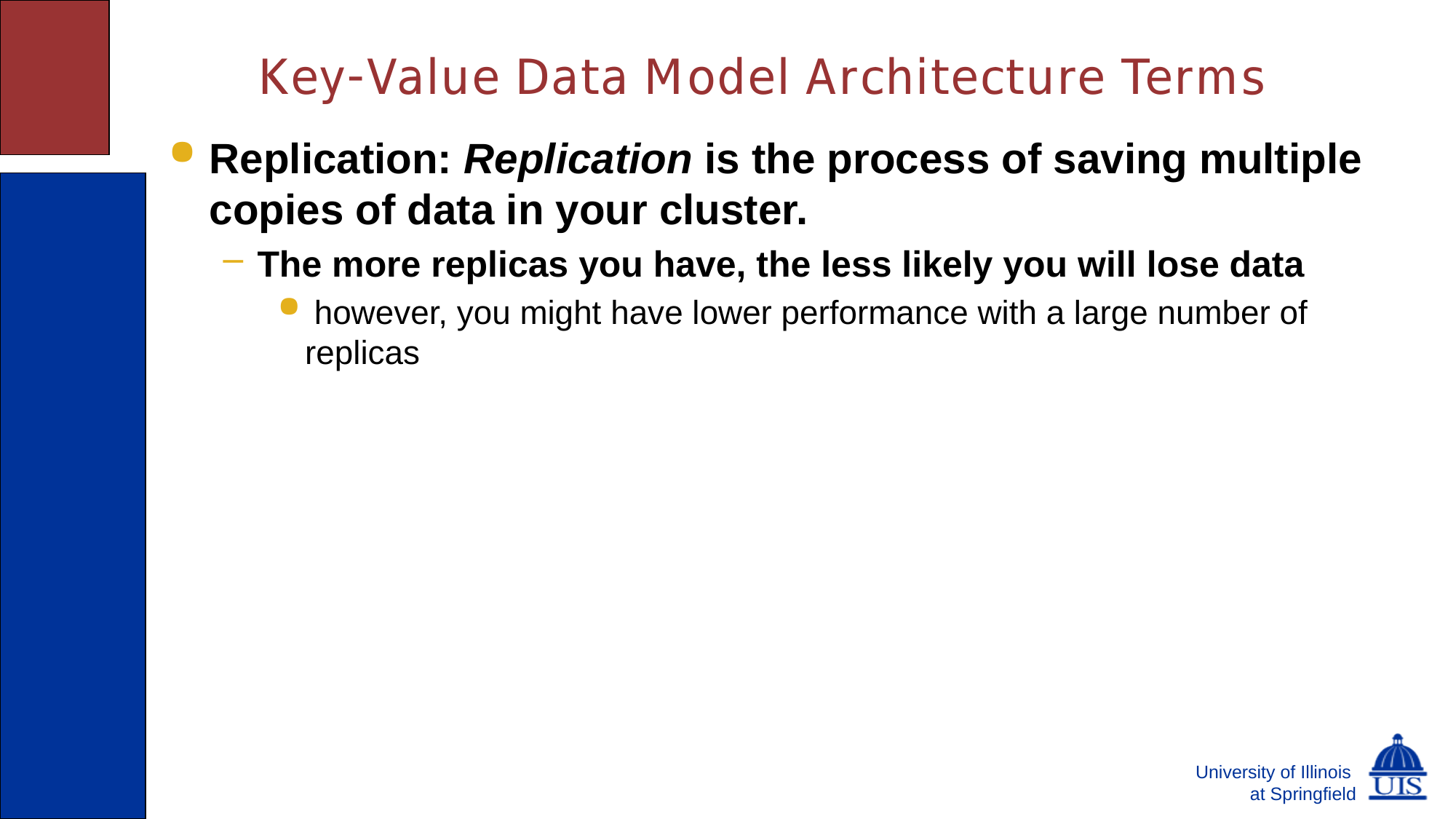

# Key-Value Data Model Architecture Terms
Replication: Replication is the process of saving multiple copies of data in your cluster.
The more replicas you have, the less likely you will lose data
 however, you might have lower performance with a large number of replicas